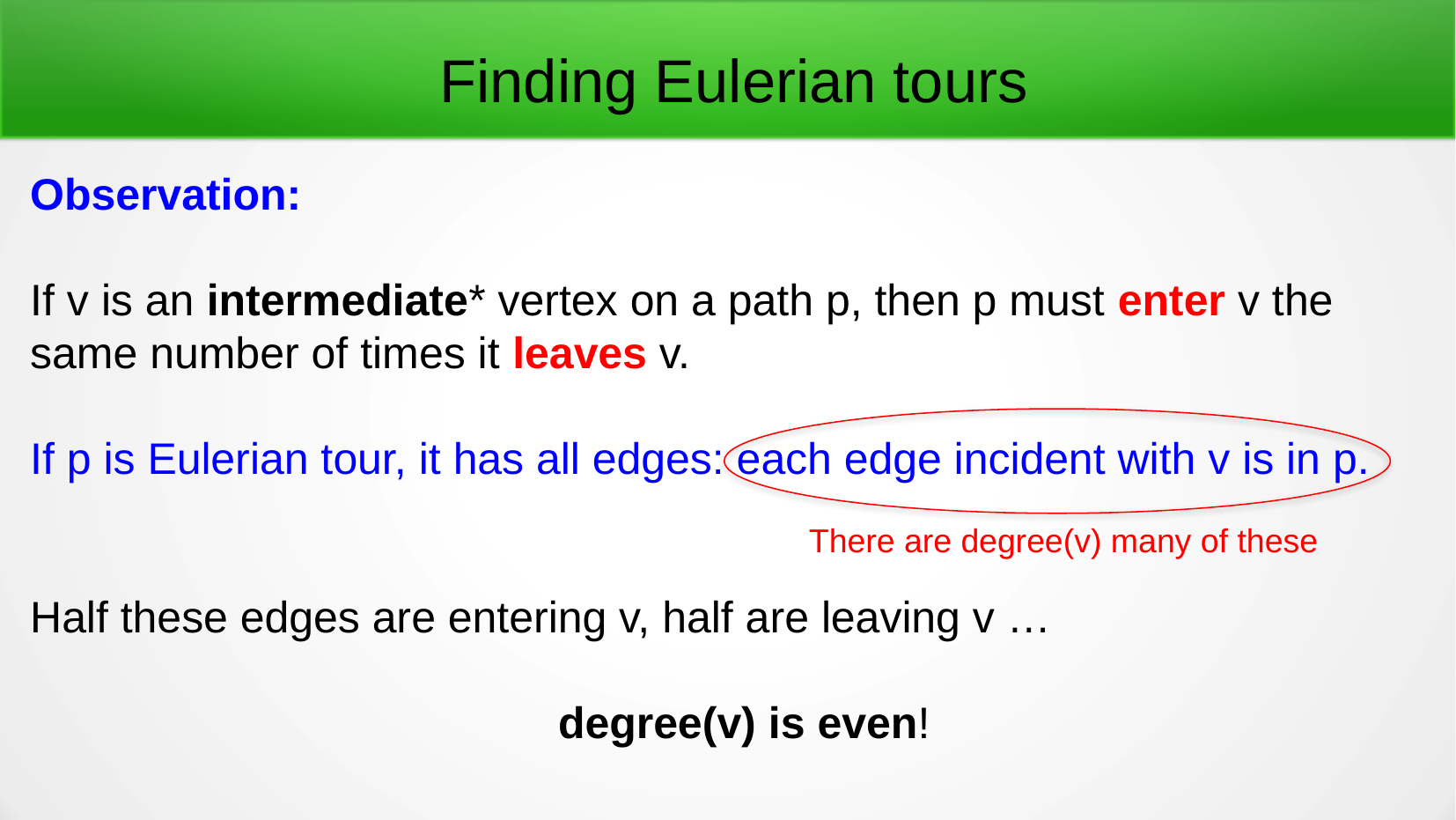

Finding Eulerian tours
Observation:

If v is an intermediate* vertex on a path p, then p must enter v the same number of times it leaves v.

If p is Eulerian tour, it has all edges: each edge incident with v is in p.

Half these edges are entering v, half are leaving v …

				degree(v) is even!

There are degree(v) many of these